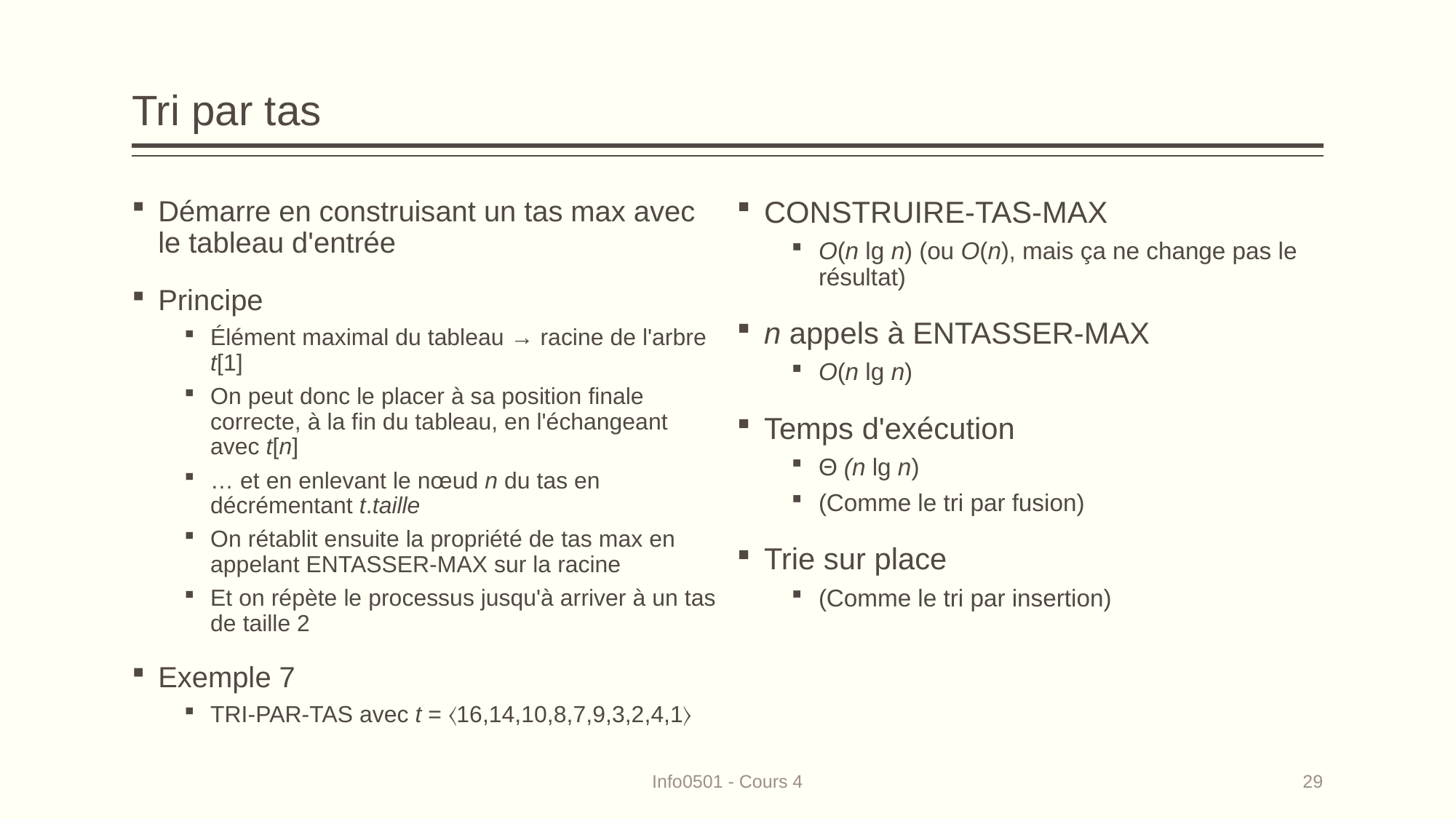

# Tri par tas
Démarre en construisant un tas max avec le tableau d'entrée
Principe
Élément maximal du tableau → racine de l'arbre t[1]
On peut donc le placer à sa position finale correcte, à la fin du tableau, en l'échangeant avec t[n]
… et en enlevant le nœud n du tas en décrémentant t.taille
On rétablit ensuite la propriété de tas max en appelant ENTASSER-MAX sur la racine
Et on répète le processus jusqu'à arriver à un tas de taille 2
Exemple 7
TRI-PAR-TAS avec t = 〈16,14,10,8,7,9,3,2,4,1〉

CONSTRUIRE-TAS-MAX
O(n lg n) (ou O(n), mais ça ne change pas le résultat)
n appels à ENTASSER-MAX
O(n lg n)
Temps d'exécution
Θ (n lg n)
(Comme le tri par fusion)
Trie sur place
(Comme le tri par insertion)

Info0501 - Cours 4
29